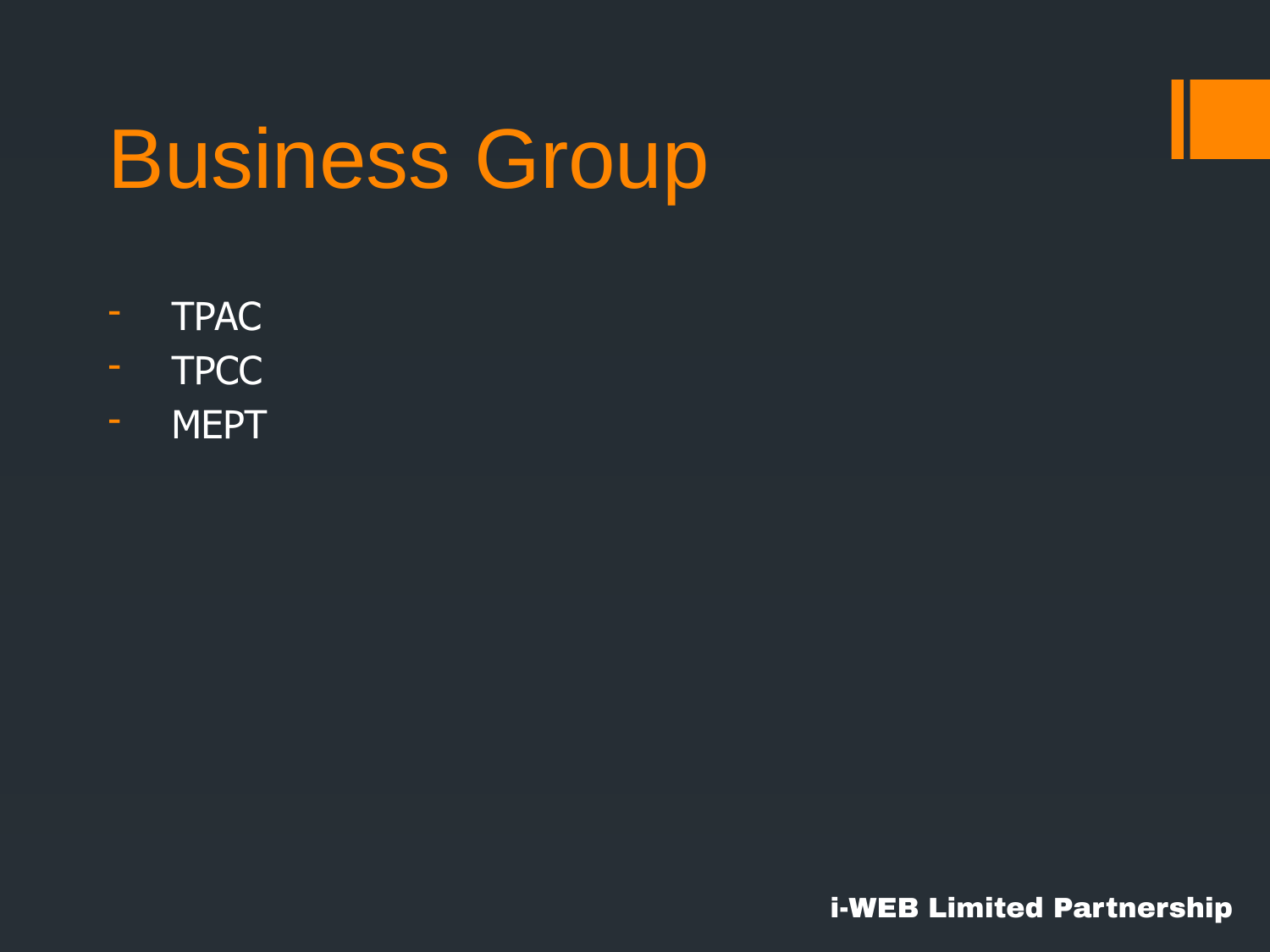

# Business Group
TPAC
TPCC
MEPT
i-WEB Limited Partnership